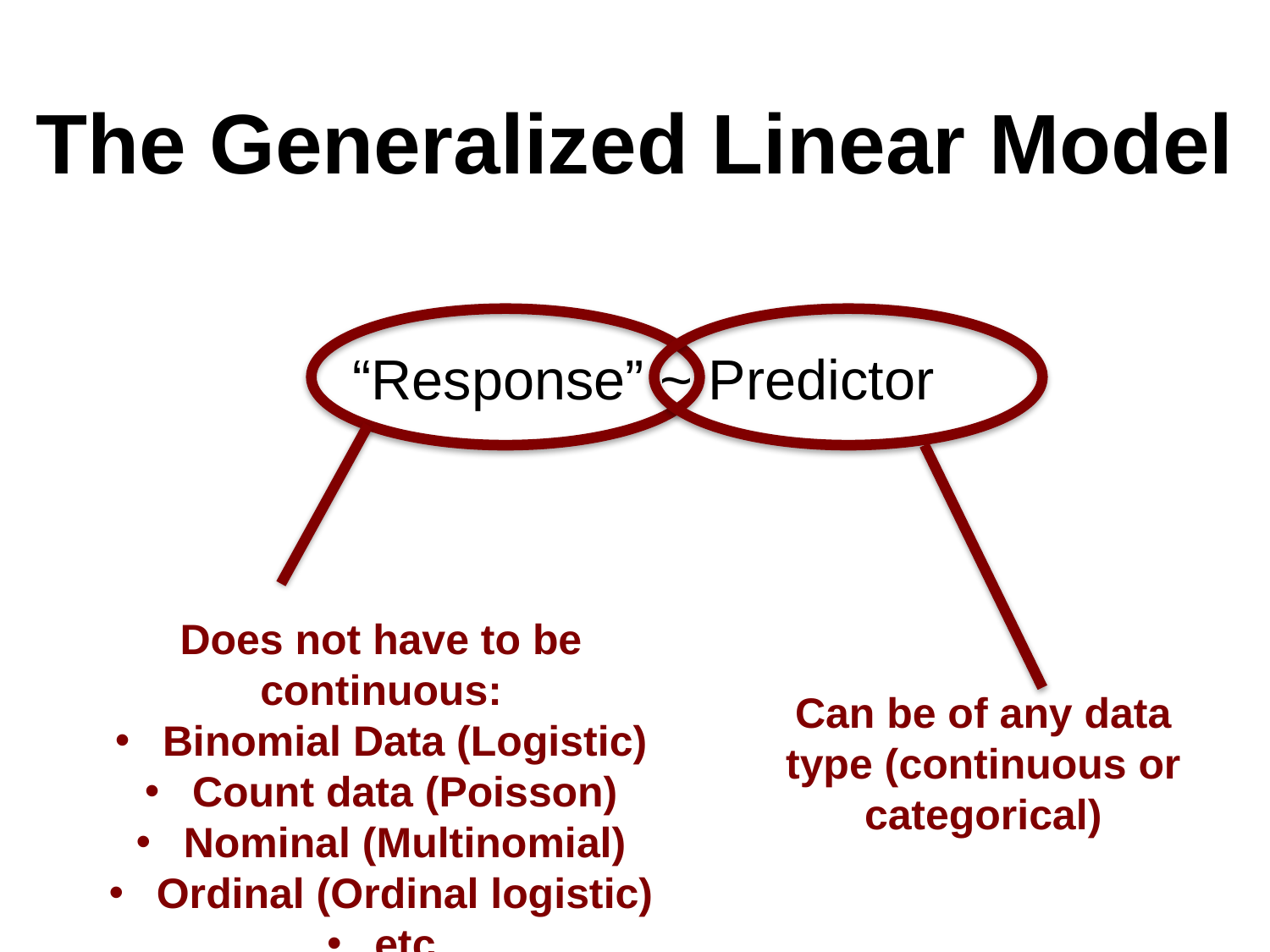

The Generalized Linear Model
“Response” ~ Predictor

Can be of any data type (continuous or categorical)
Does not have to be
continuous:
Binomial Data (Logistic)
Count data (Poisson)
Nominal (Multinomial)
Ordinal (Ordinal logistic)
etc